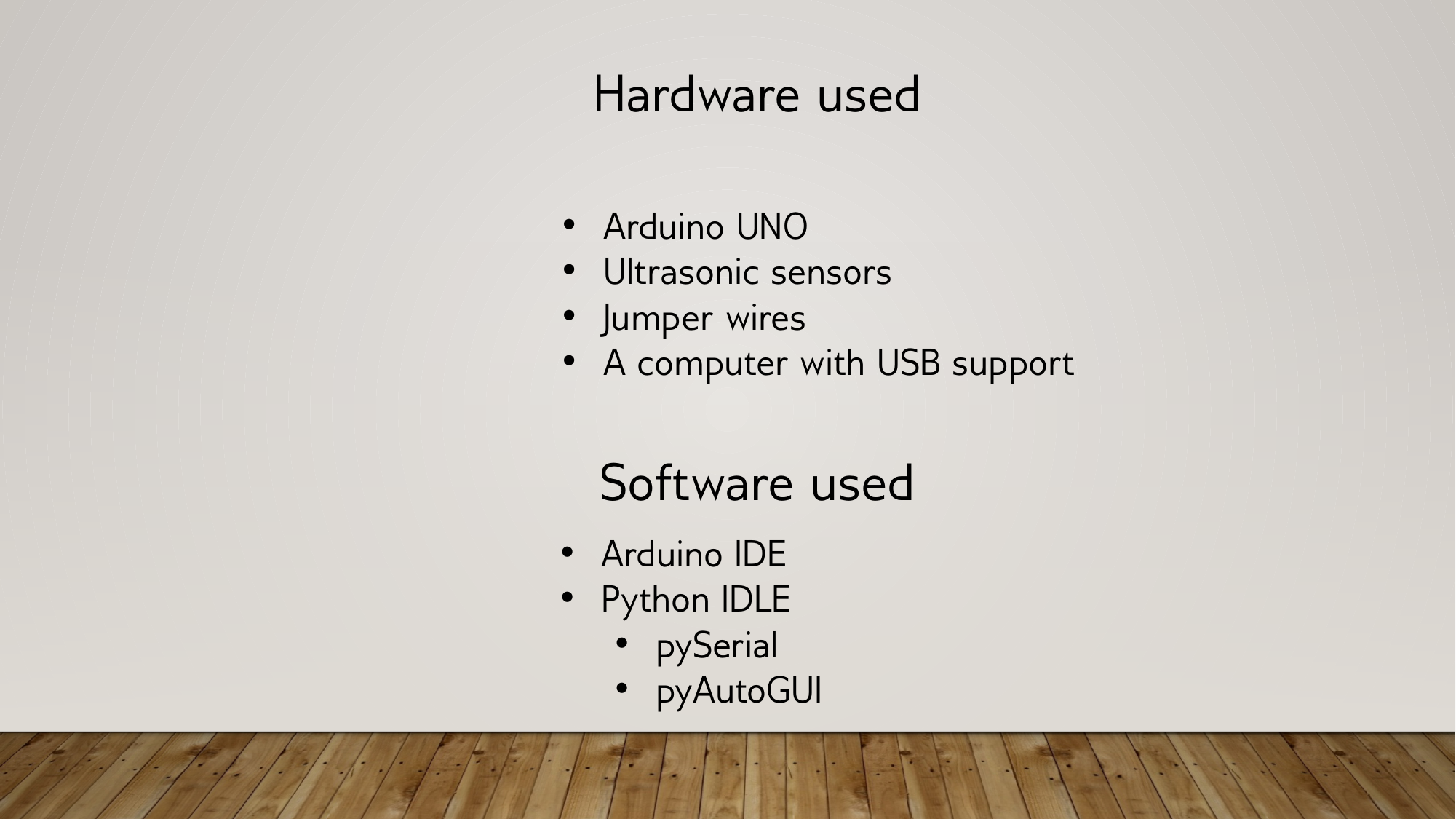

Hardware used
Arduino UNO
Ultrasonic sensors
Jumper wires
A computer with USB support
Software used
Arduino IDE
Python IDLE
pySerial
pyAutoGUI